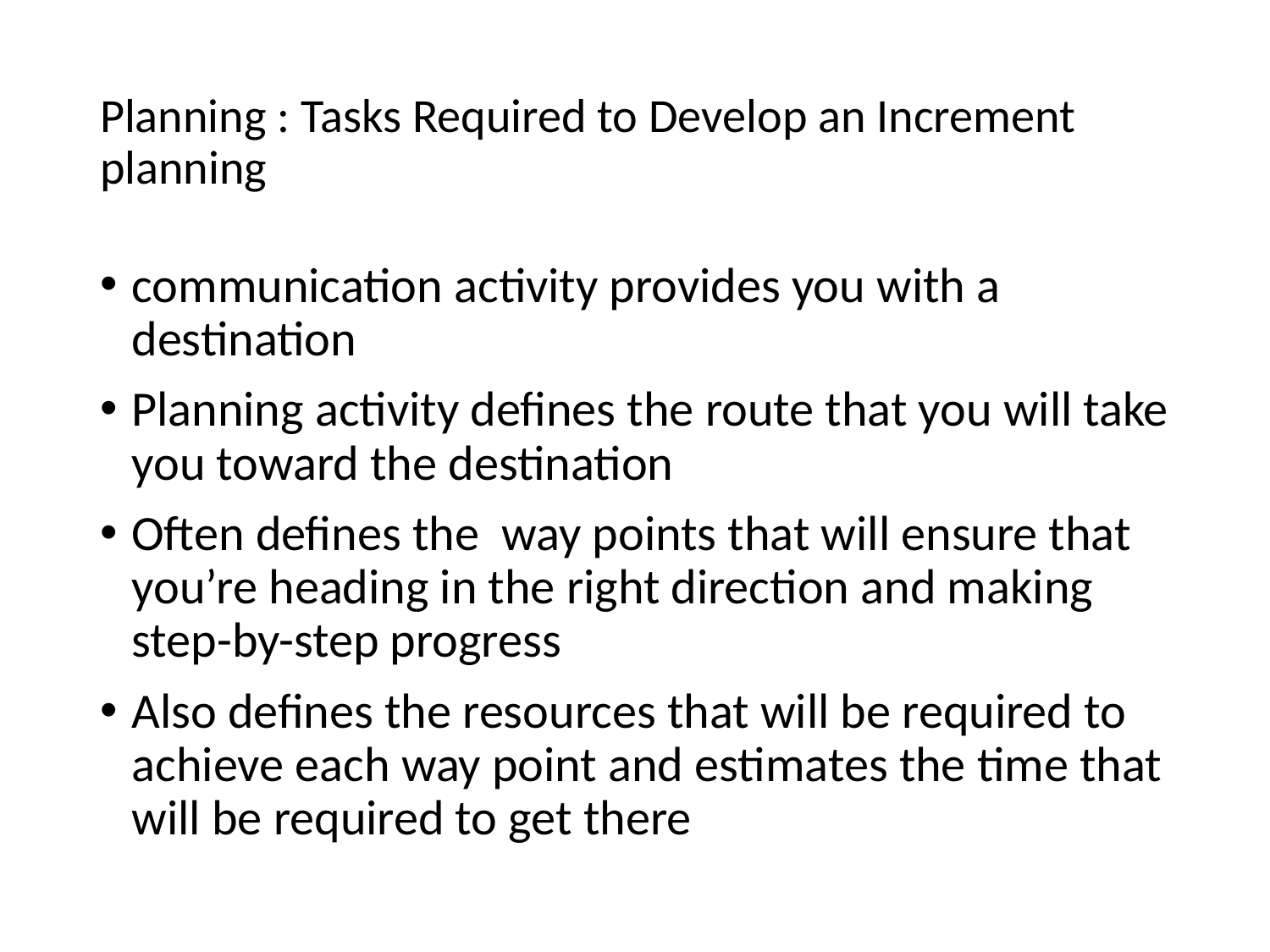

# Planning : Tasks Required to Develop an Increment planning
communication activity provides you with a destination
Planning activity defines the route that you will take you toward the destination
Often defines the  way points that will ensure that you’re heading in the right direction and making step-by-step progress
Also defines the resources that will be required to achieve each way point and estimates the time that will be required to get there